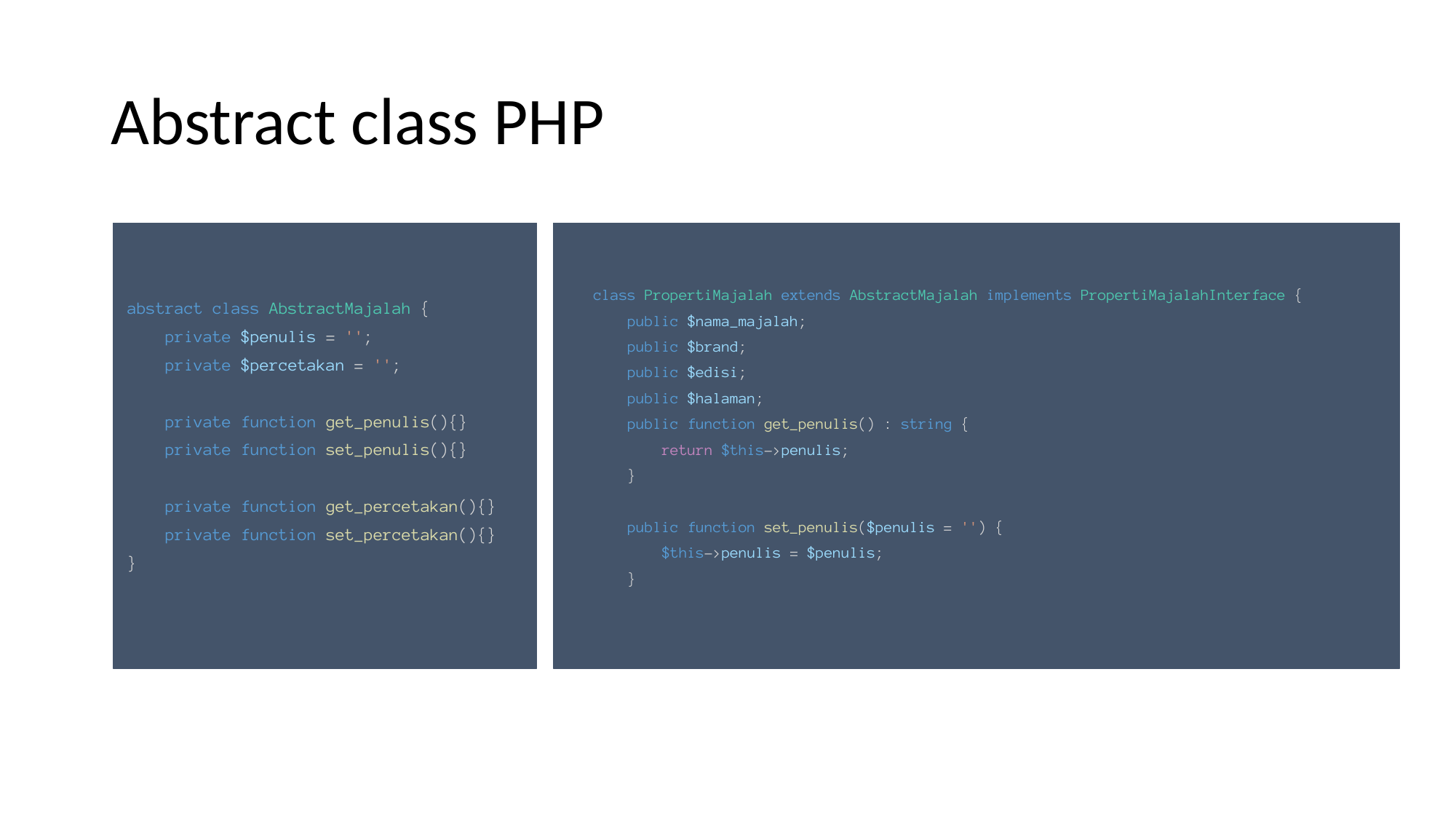

# Abstract class PHP

class PropertiMajalah extends AbstractMajalah implements PropertiMajalahInterface {
    public $nama_majalah;
    public $brand;
    public $edisi;
    public $halaman;
    public function get_penulis() : string {
        return $this->penulis;
    }

    public function set_penulis($penulis = '') {
        $this->penulis = $penulis;
    }

abstract class AbstractMajalah {
    private $penulis = '';
    private $percetakan = '';

    private function get_penulis(){}
    private function set_penulis(){}

    private function get_percetakan(){}
    private function set_percetakan(){}
}